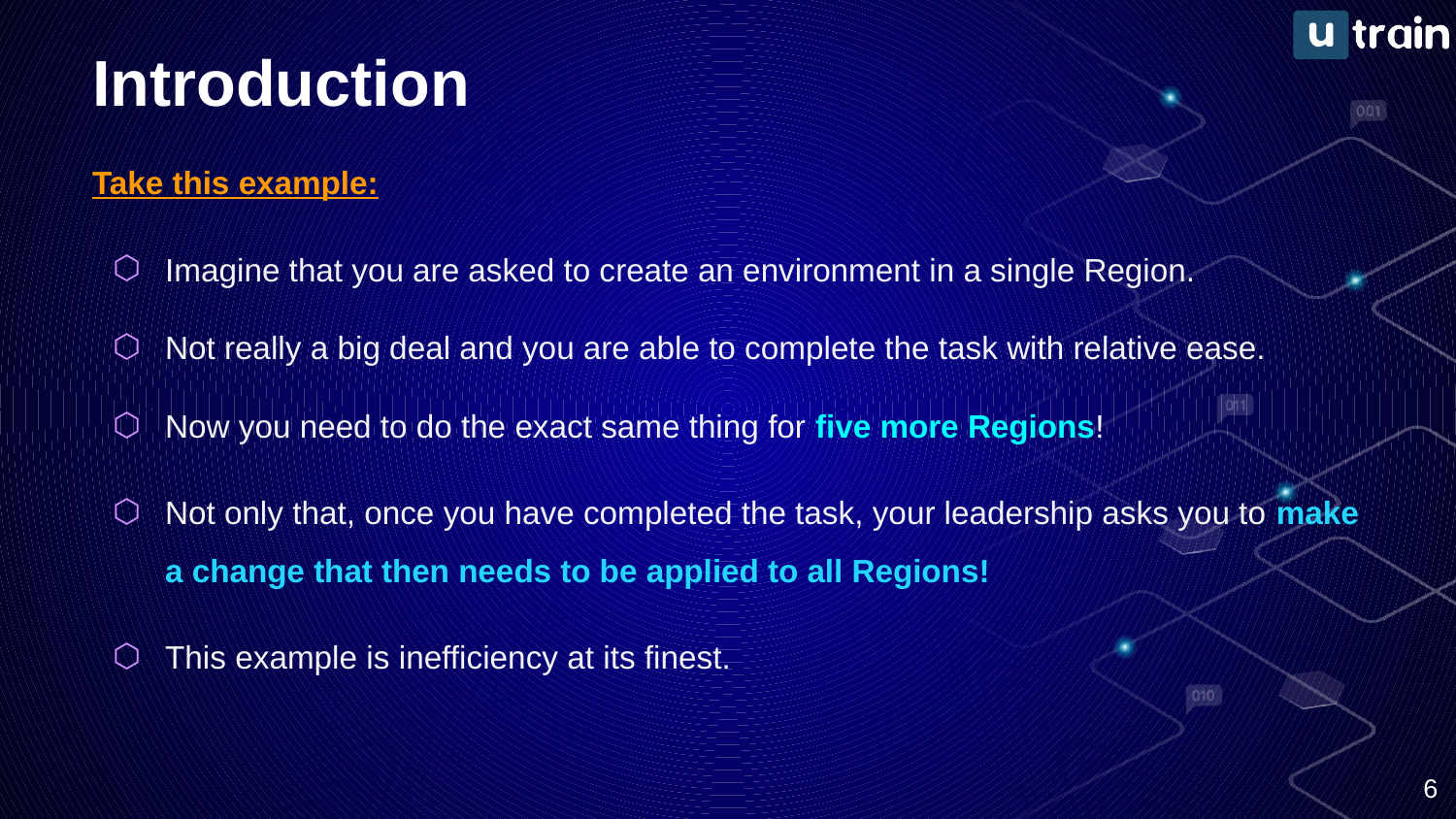

# Introduction
Take this example:
Imagine that you are asked to create an environment in a single Region.
Not really a big deal and you are able to complete the task with relative ease.
Now you need to do the exact same thing for five more Regions!
Not only that, once you have completed the task, your leadership asks you to make a change that then needs to be applied to all Regions!
This example is inefficiency at its finest.
6